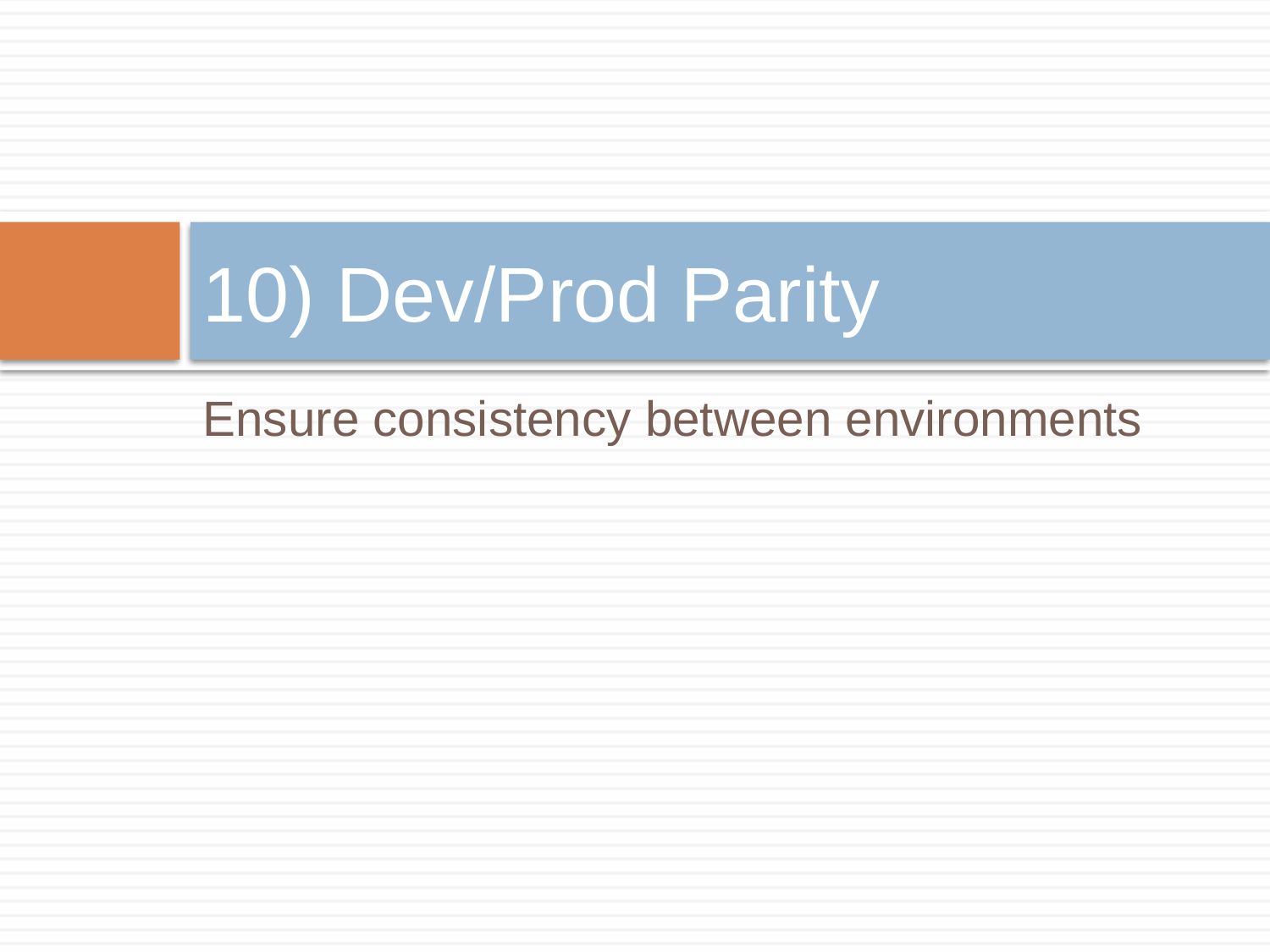

# 10) Dev/Prod Parity
Ensure consistency between environments